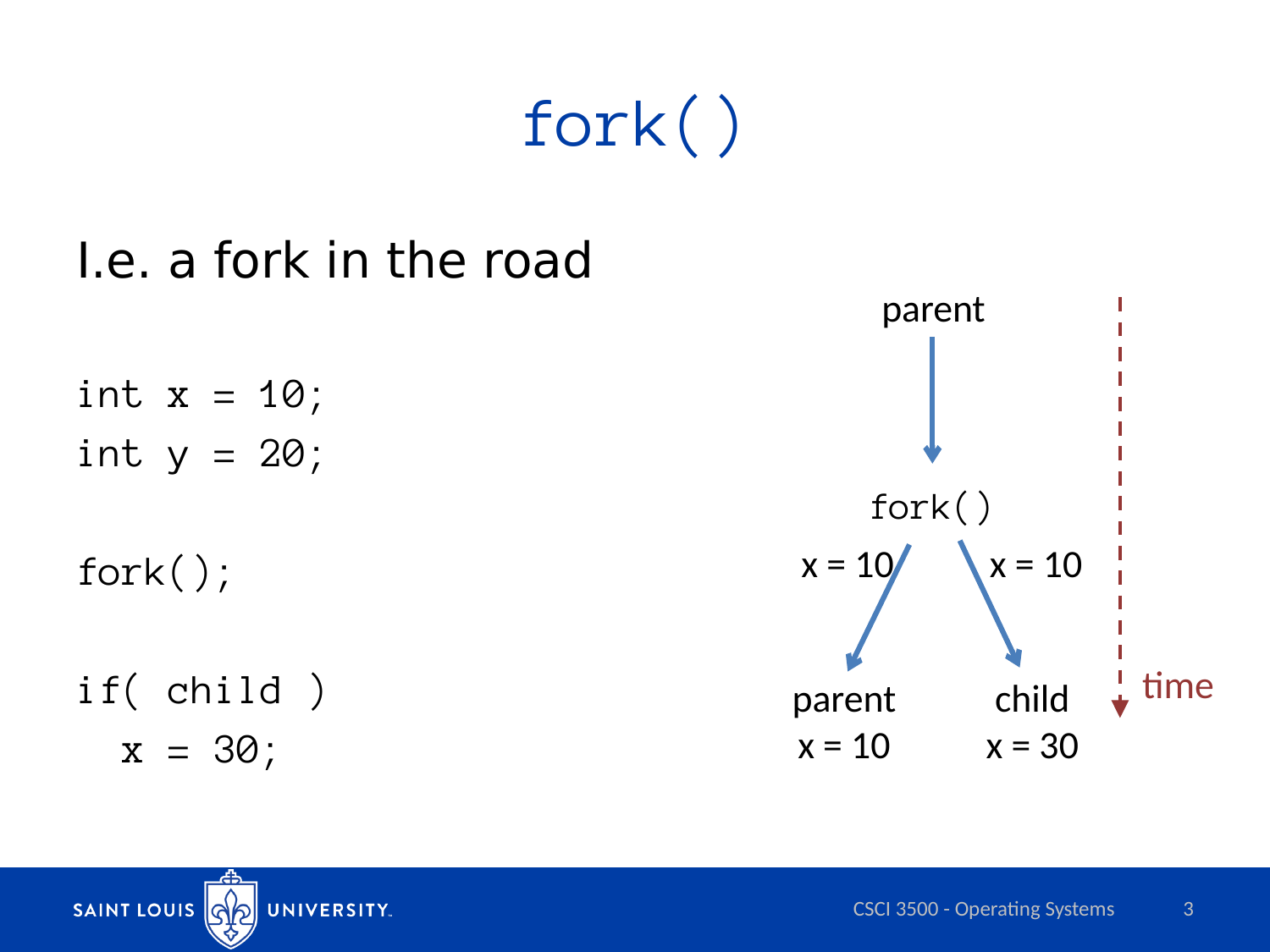

# fork()
I.e. a fork in the road

int x = 10;
int y = 20;

fork();

if( child )
  x = 30;
parent
fork()
time
child
x = 30
parent
x = 10
x = 10
x = 10
CSCI 3500 - Operating Systems
3